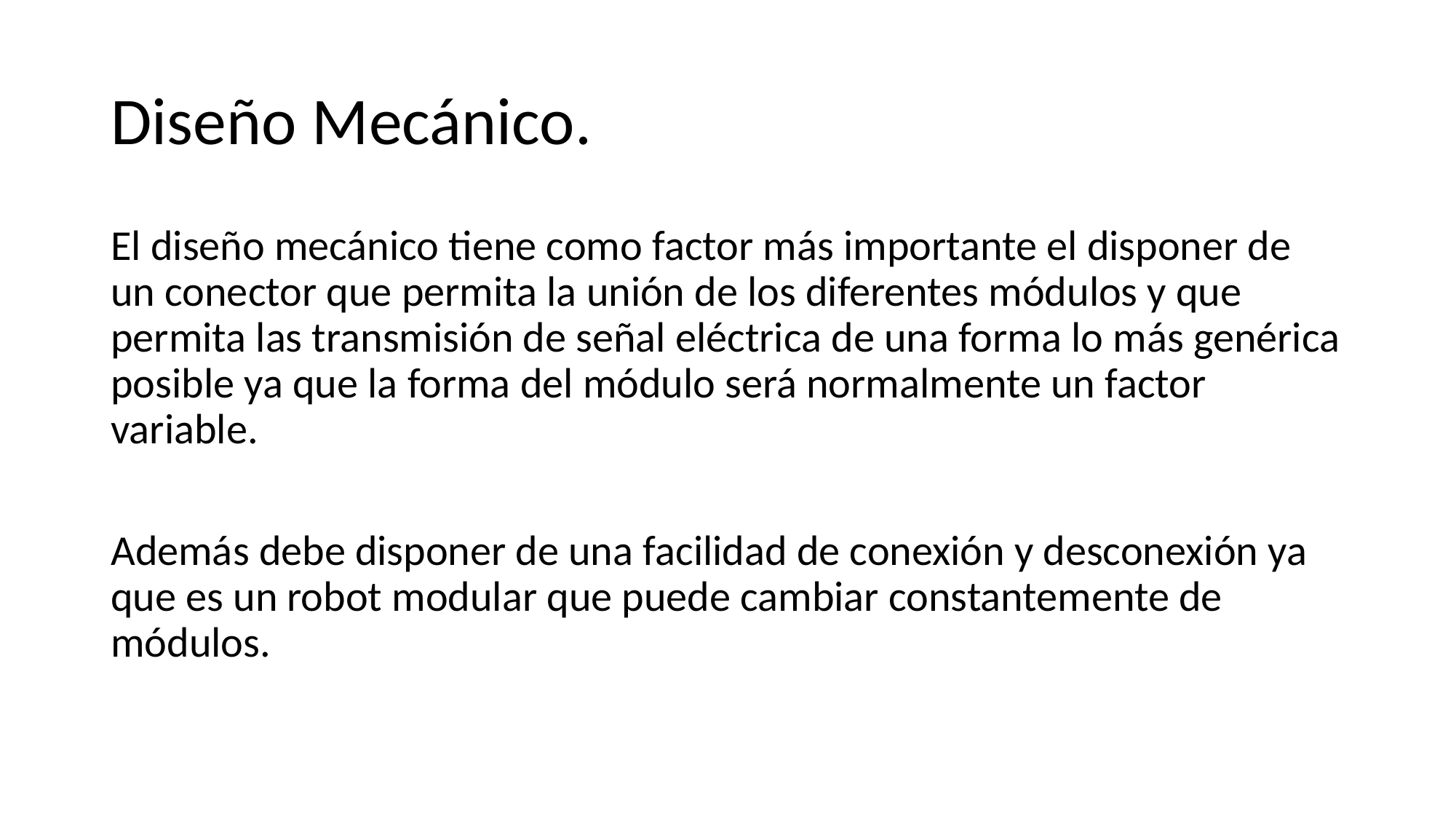

# Diseño Mecánico.
El diseño mecánico tiene como factor más importante el disponer de un conector que permita la unión de los diferentes módulos y que permita las transmisión de señal eléctrica de una forma lo más genérica posible ya que la forma del módulo será normalmente un factor variable.

Además debe disponer de una facilidad de conexión y desconexión ya que es un robot modular que puede cambiar constantemente de módulos.